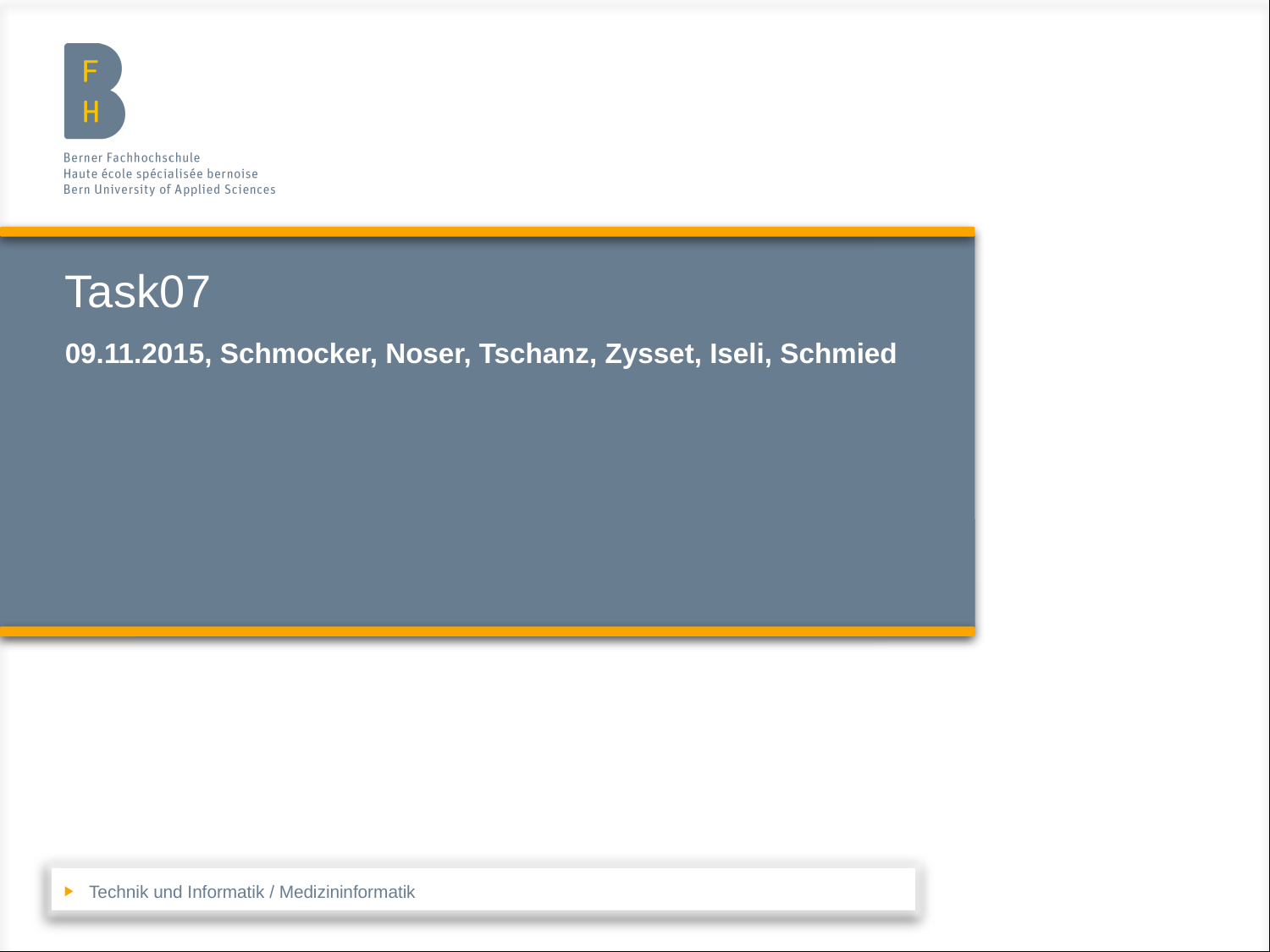

# Task07
09.11.2015, Schmocker, Noser, Tschanz, Zysset, Iseli, Schmied

Technik und Informatik / Medizininformatik